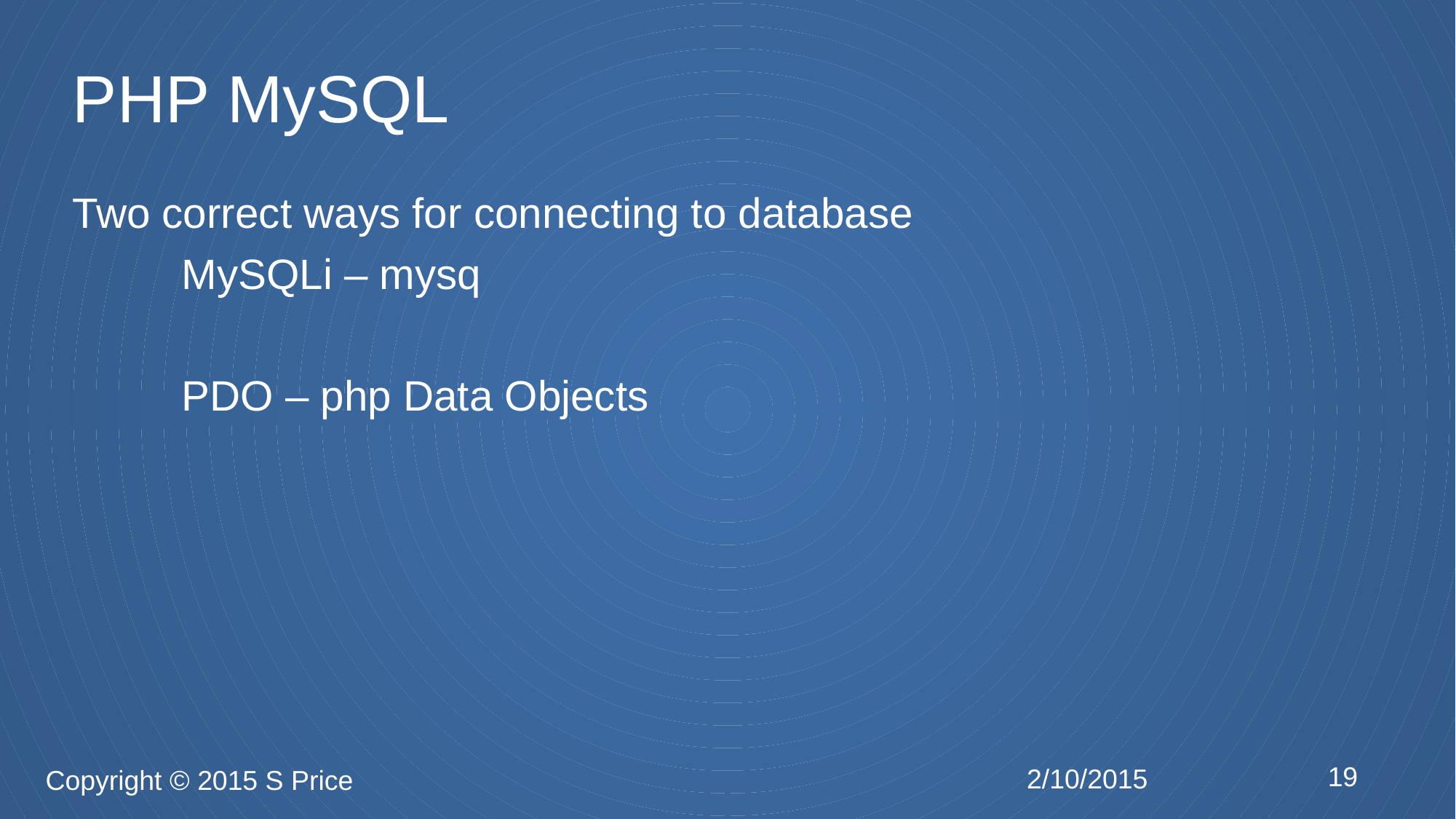

# PHP MySQL
Two correct ways for connecting to database
	MySQLi – mysq

	PDO – php Data Objects
19
2/10/2015
Copyright © 2015 S Price